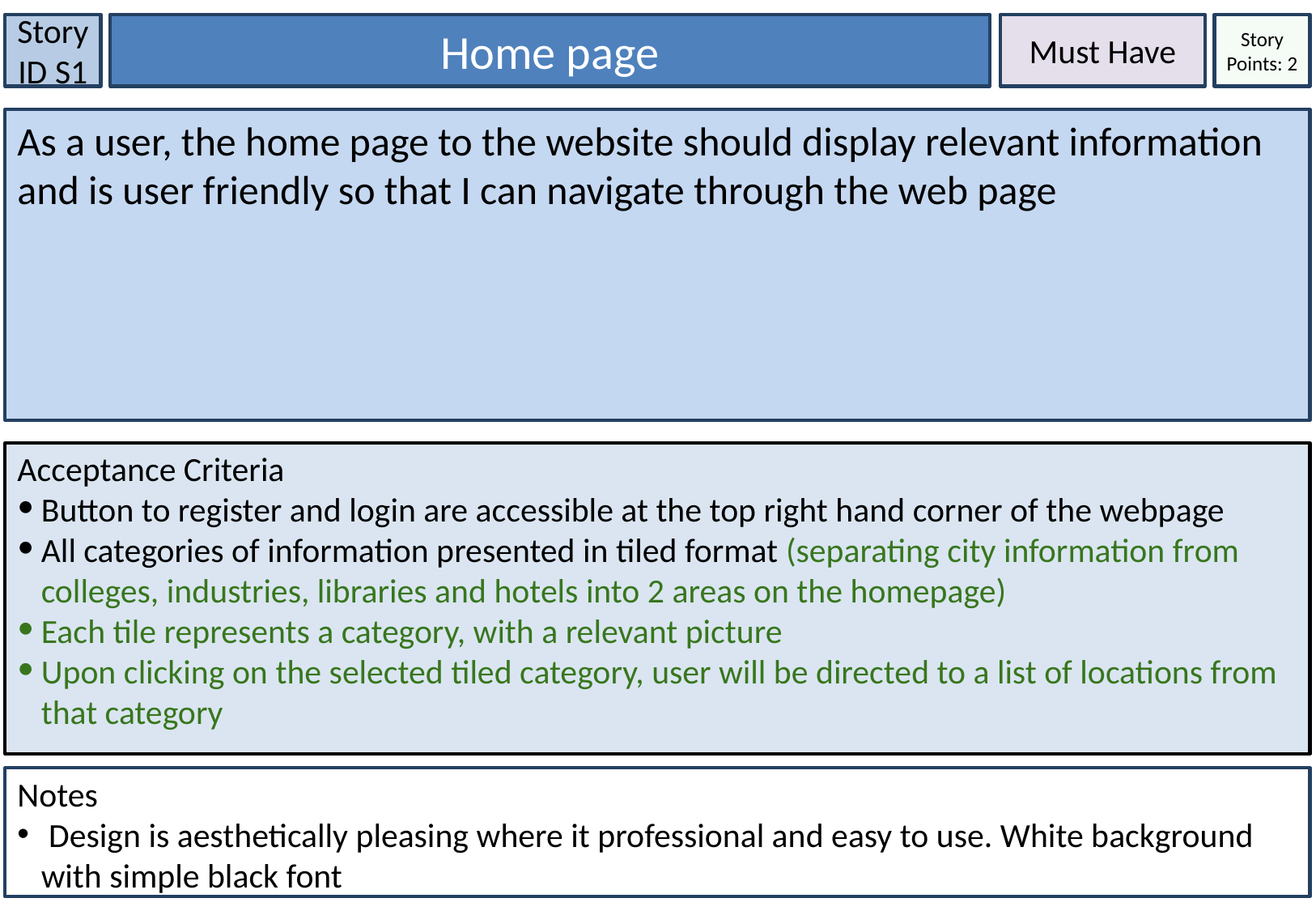

Home page
Must Have
Story ID S1
Story Points: 2
As a user, the home page to the website should display relevant information and is user friendly so that I can navigate through the web page
Acceptance Criteria
Button to register and login are accessible at the top right hand corner of the webpage
All categories of information presented in tiled format (separating city information from colleges, industries, libraries and hotels into 2 areas on the homepage)
Each tile represents a category, with a relevant picture
Upon clicking on the selected tiled category, user will be directed to a list of locations from that category
Notes
 Design is aesthetically pleasing where it professional and easy to use. White background with simple black font